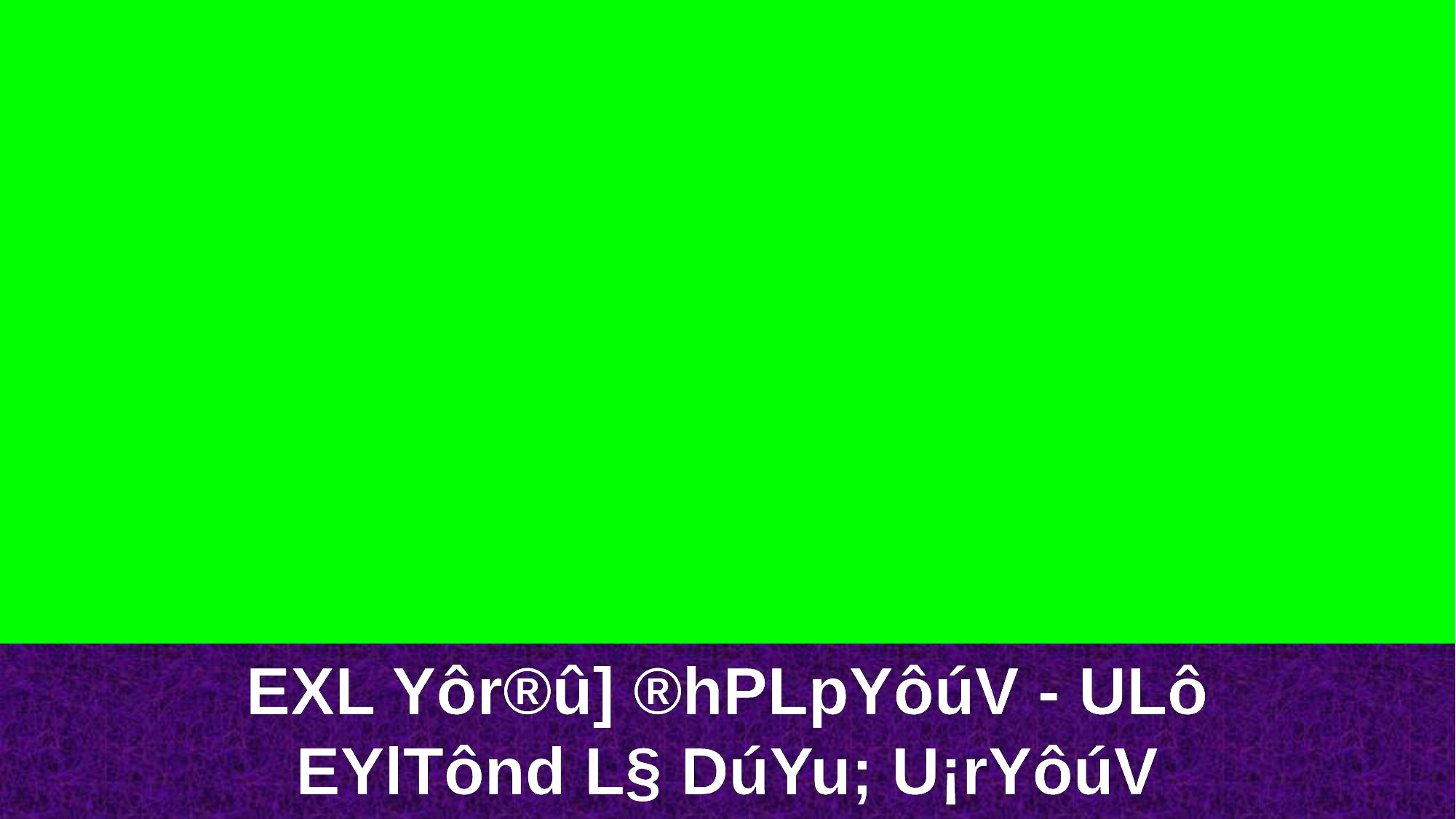

EXL Yôr®û] ®hPLpYôúV - ULô EYlTônd L§ DúYu; U¡rYôúV